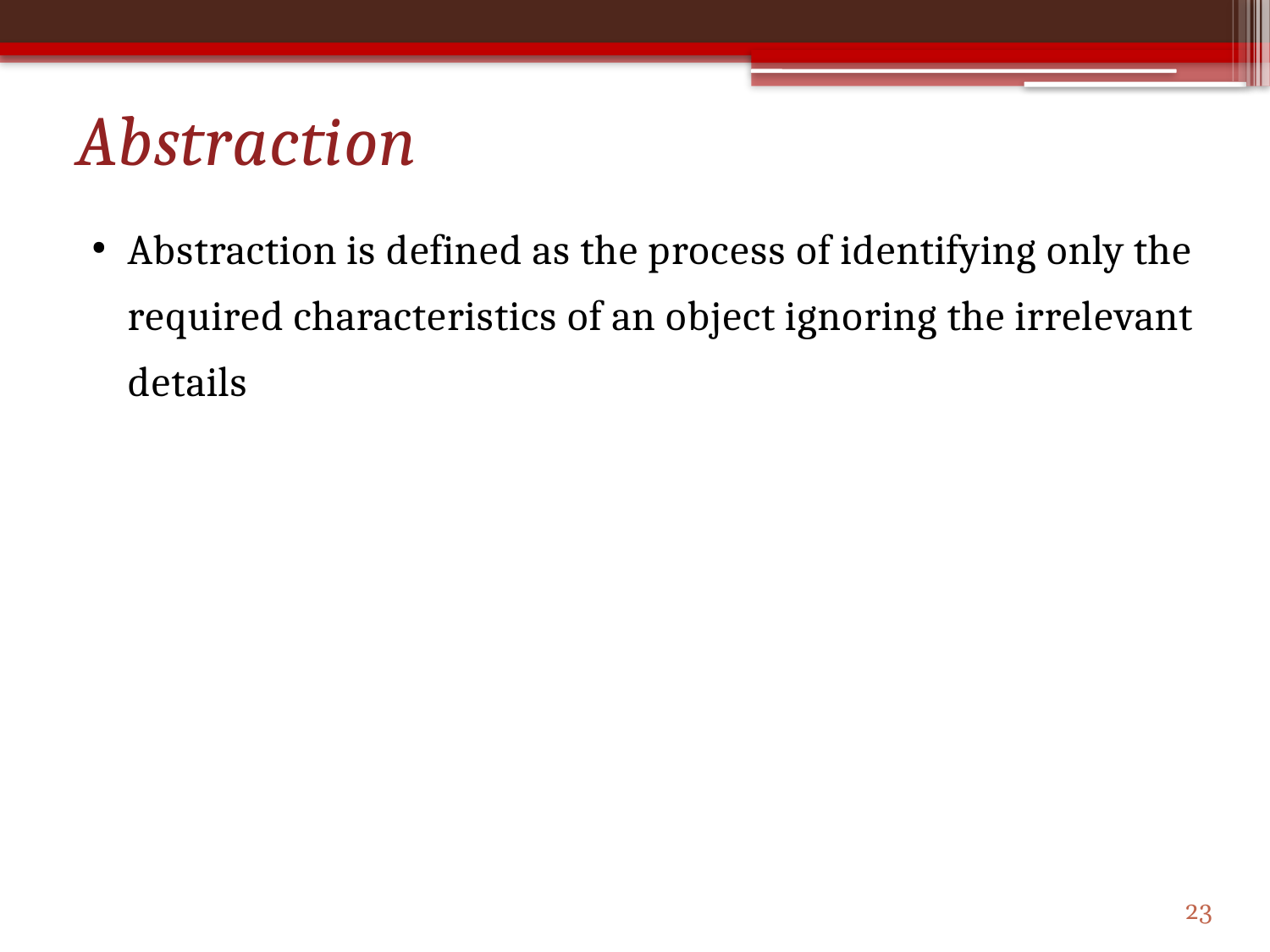

# Abstraction
Abstraction is defined as the process of identifying only the required characteristics of an object ignoring the irrelevant details

23